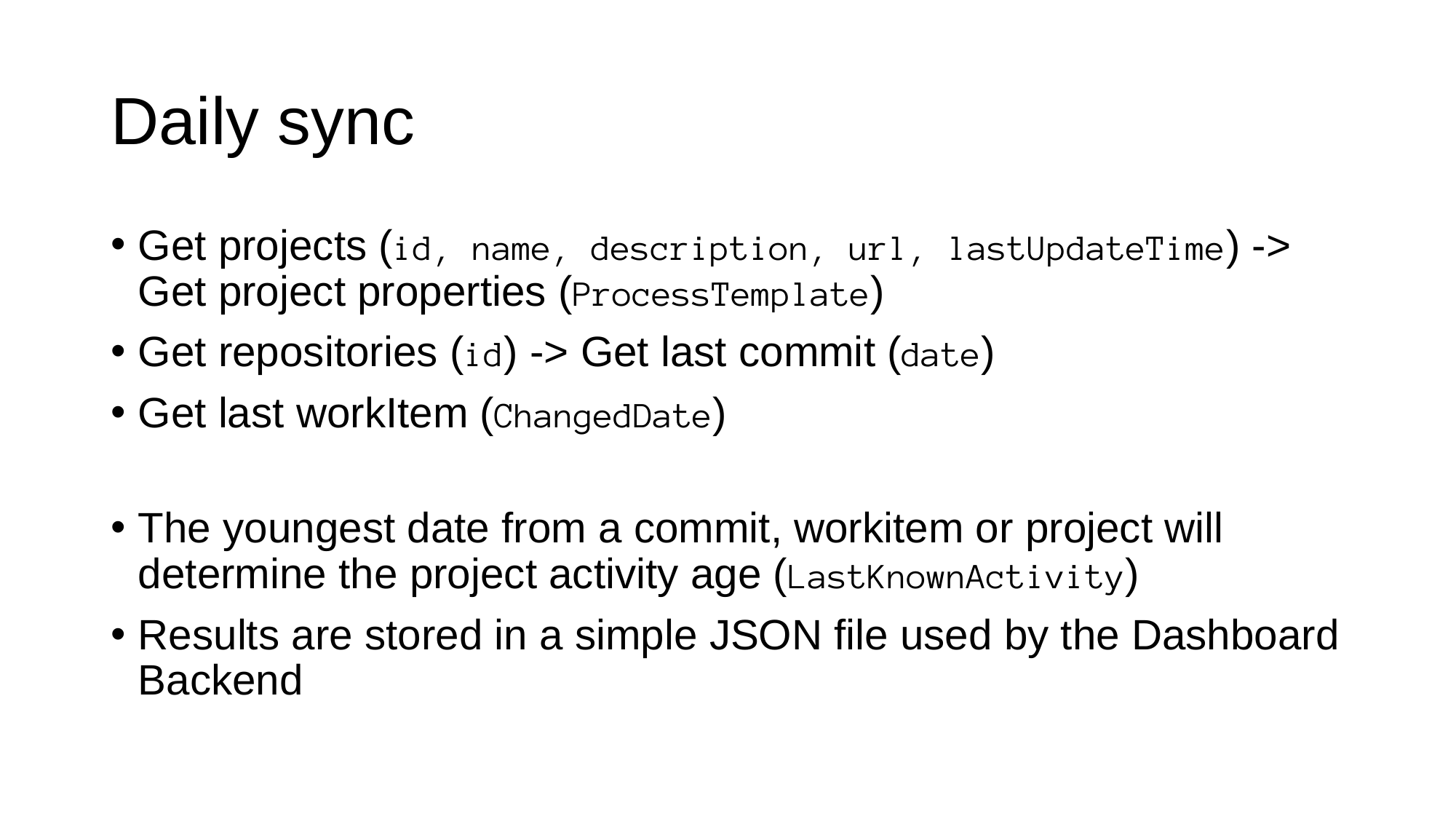

# Daily sync
Get projects (id, name, description, url, lastUpdateTime) -> Get project properties (ProcessTemplate)
Get repositories (id) -> Get last commit (date)
Get last workItem (ChangedDate)

The youngest date from a commit, workitem or project will determine the project activity age (LastKnownActivity)
Results are stored in a simple JSON file used by the Dashboard Backend